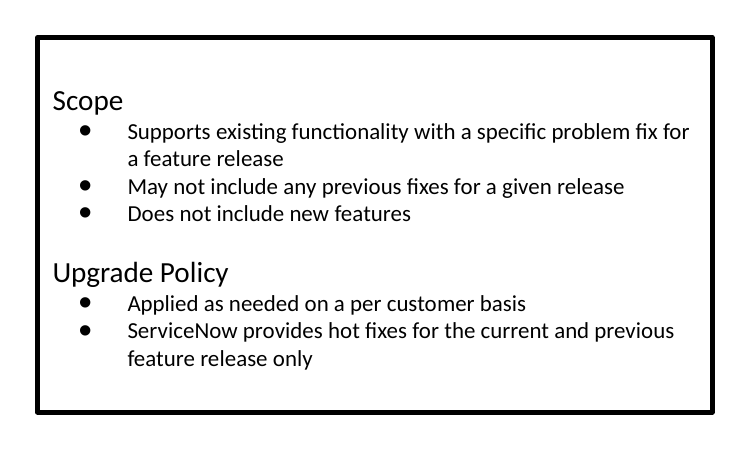

Scope
Supports existing functionality with a specific problem fix for a feature release
May not include any previous fixes for a given release
Does not include new features

Upgrade Policy
Applied as needed on a per customer basis
ServiceNow provides hot fixes for the current and previous feature release only